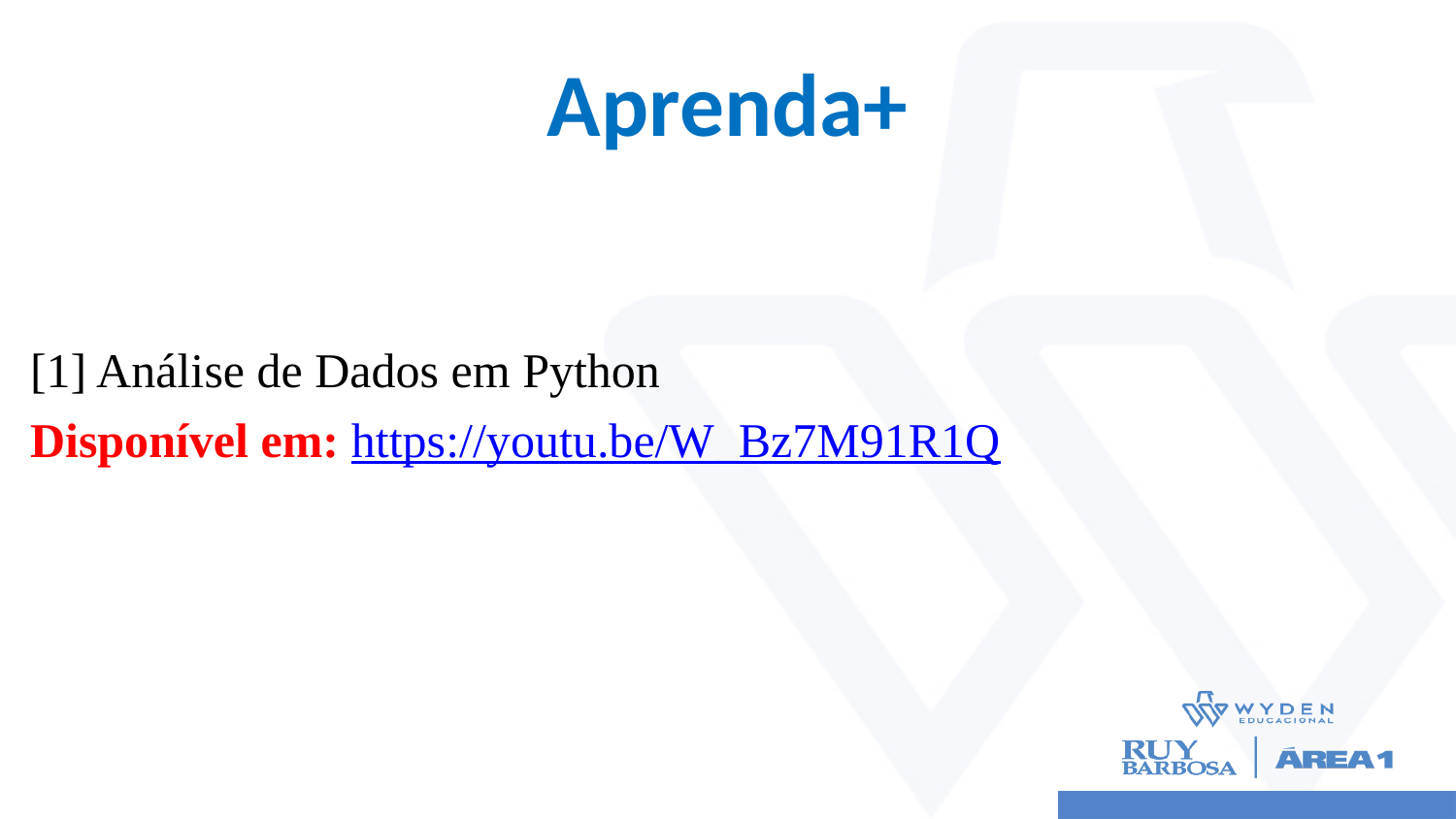

# Aprenda+

[1] Análise de Dados em Python
Disponível em: https://youtu.be/W_Bz7M91R1Q